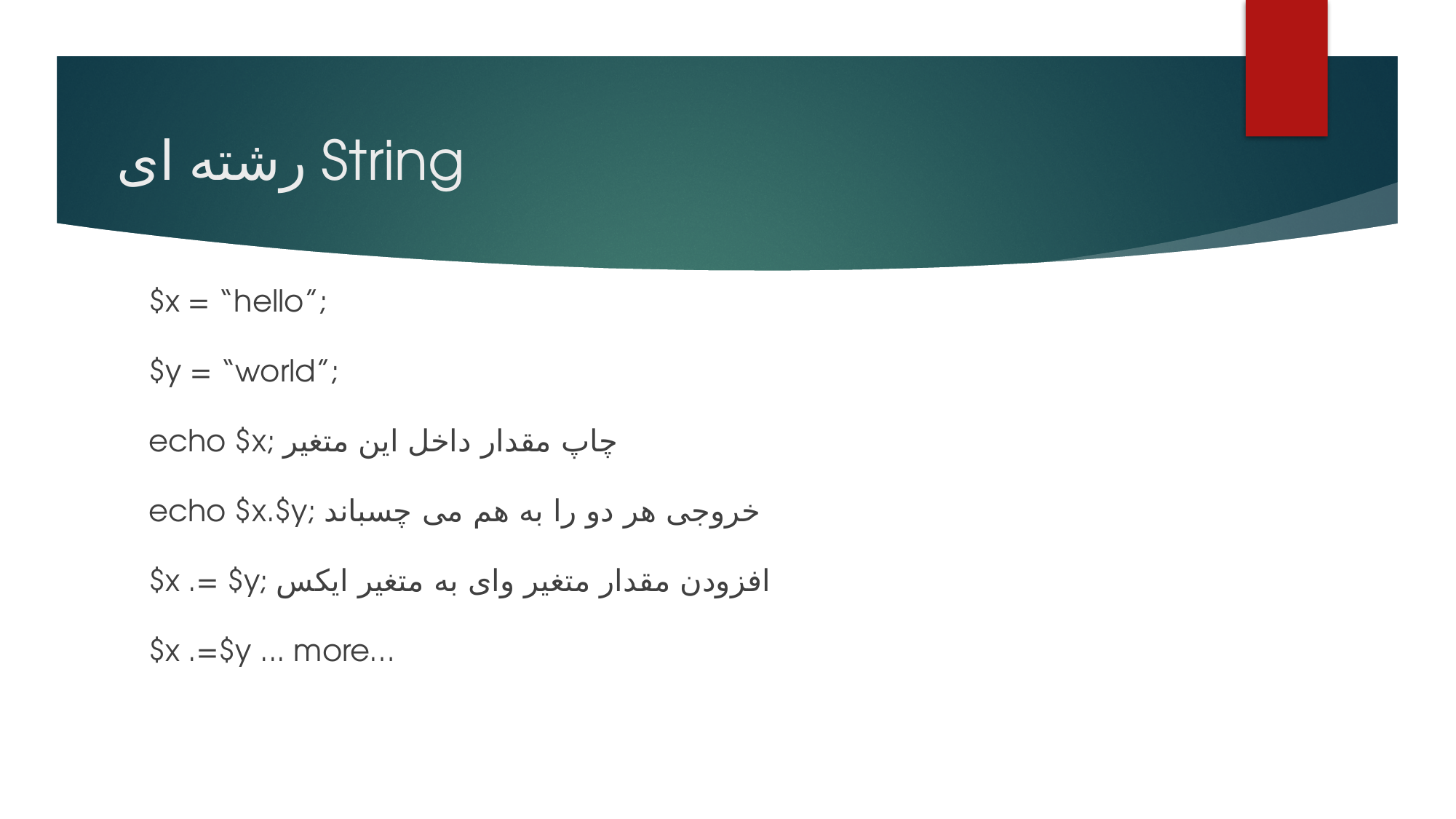

# String رشته ای
$x = “hello”;
$y = “world”;
echo $x; چاپ مقدار داخل این متغیر
echo $x.$y; خروجی هر دو را به هم می چسباند
$x .= $y; افزودن مقدار متغیر وای به متغیر ایکس
$x .=$y ... more…